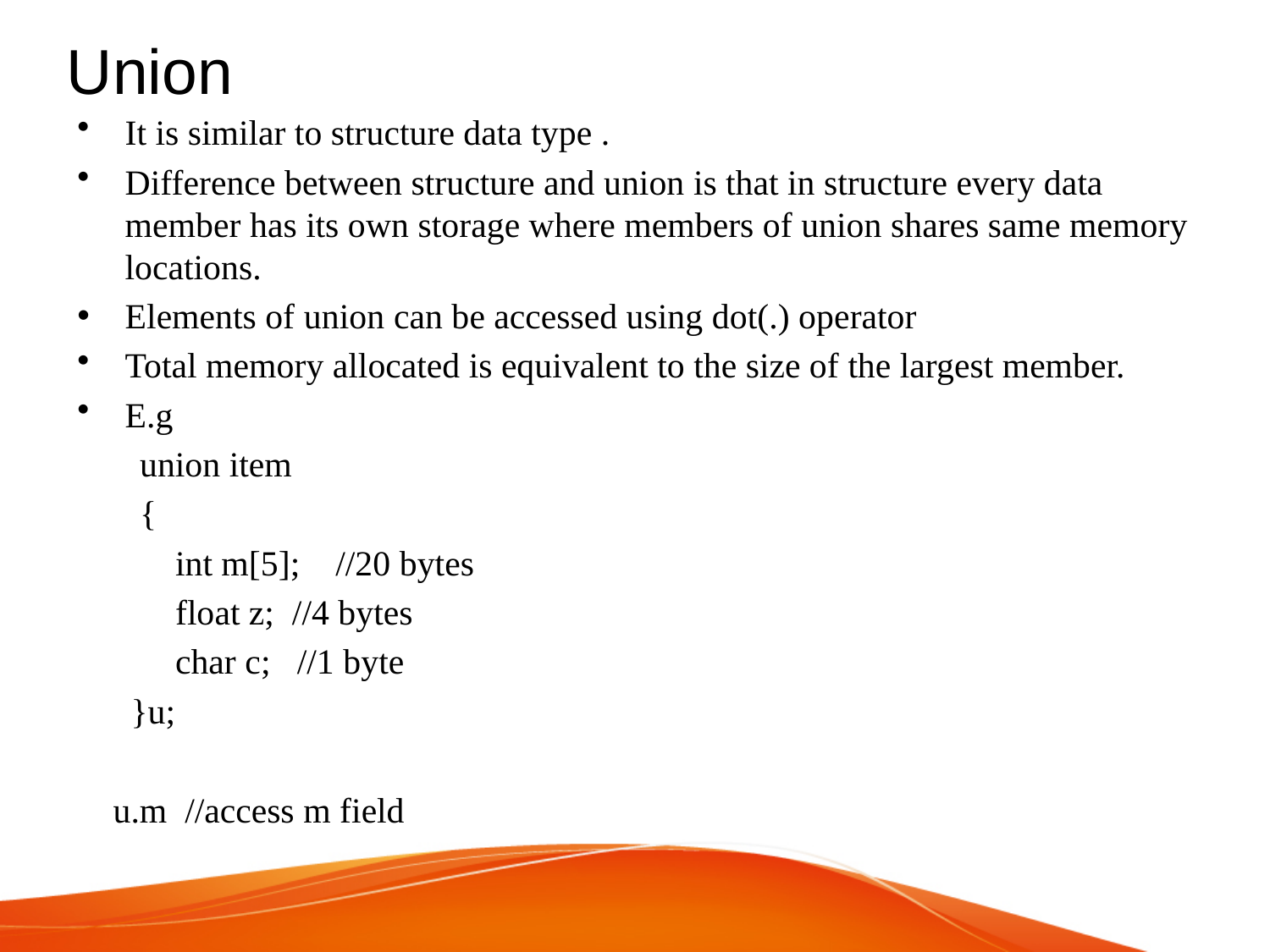

# Union
It is similar to structure data type .
Difference between structure and union is that in structure every data member has its own storage where members of union shares same memory locations.
Elements of union can be accessed using dot(.) operator
Total memory allocated is equivalent to the size of the largest member.
E.g
       union item
       {
           int m[5];    //20 bytes
           float z;  //4 bytes
           char c;   //1 byte
      }u;

    u.m  //access m field